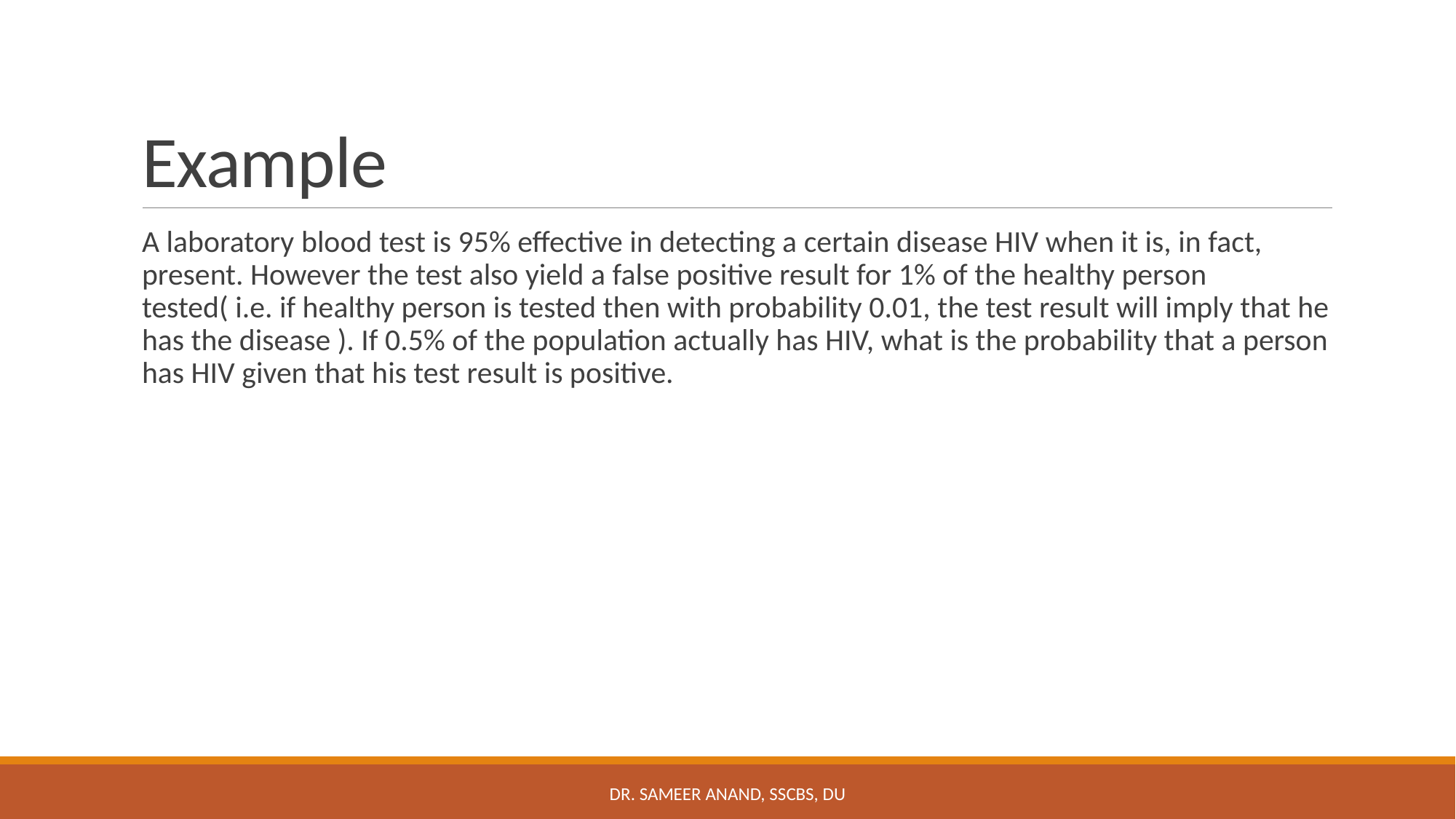

# Example
A laboratory blood test is 95% effective in detecting a certain disease HIV when it is, in fact, present. However the test also yield a false positive result for 1% of the healthy person tested( i.e. if healthy person is tested then with probability 0.01, the test result will imply that he has the disease ). If 0.5% of the population actually has HIV, what is the probability that a person has HIV given that his test result is positive.
Dr. Sameer Anand, SSCBS, DU